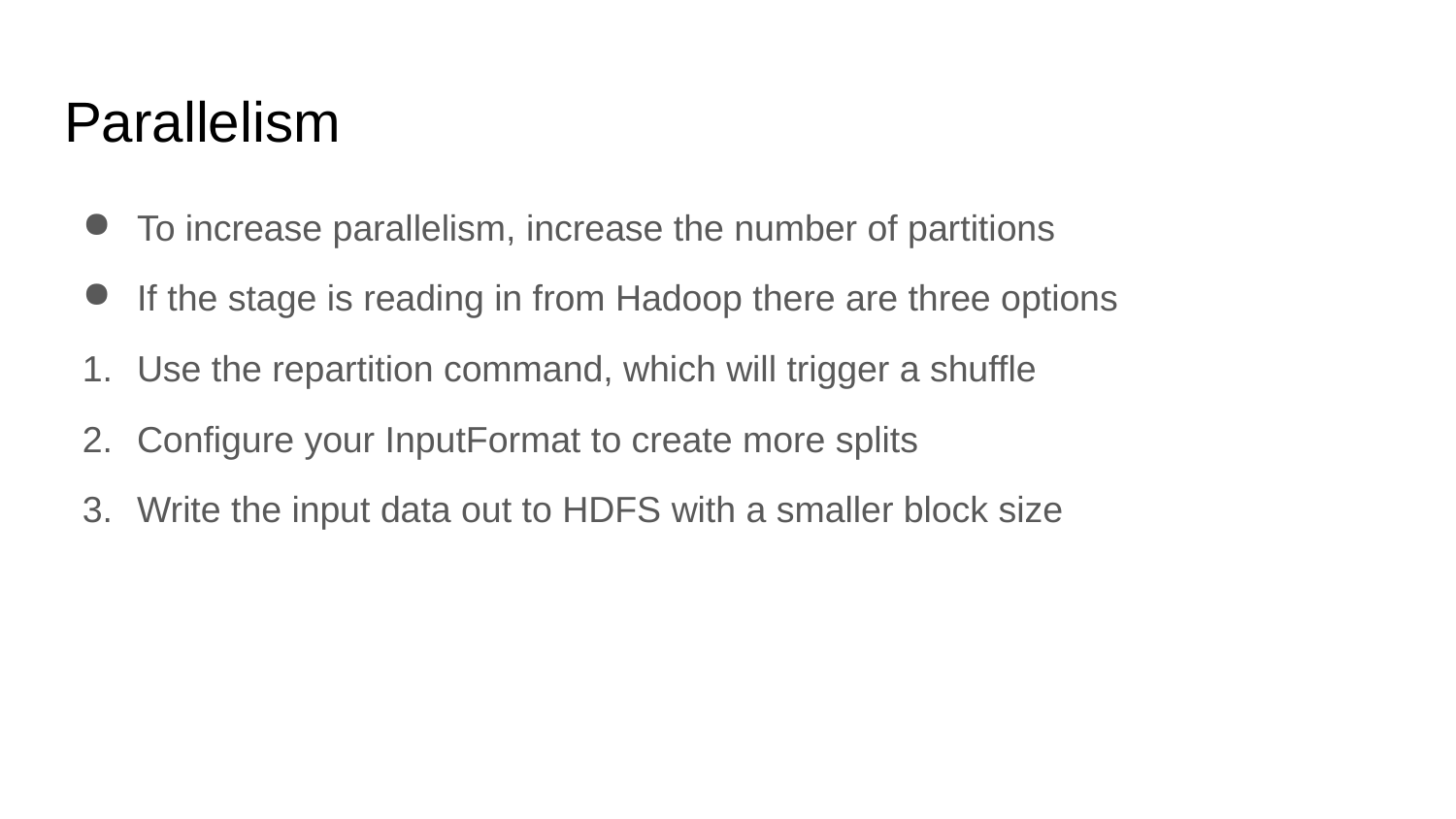

# Parallelism

To increase parallelism, increase the number of partitions
If the stage is reading in from Hadoop there are three options
Use the repartition command, which will trigger a shuffle
Configure your InputFormat to create more splits
Write the input data out to HDFS with a smaller block size